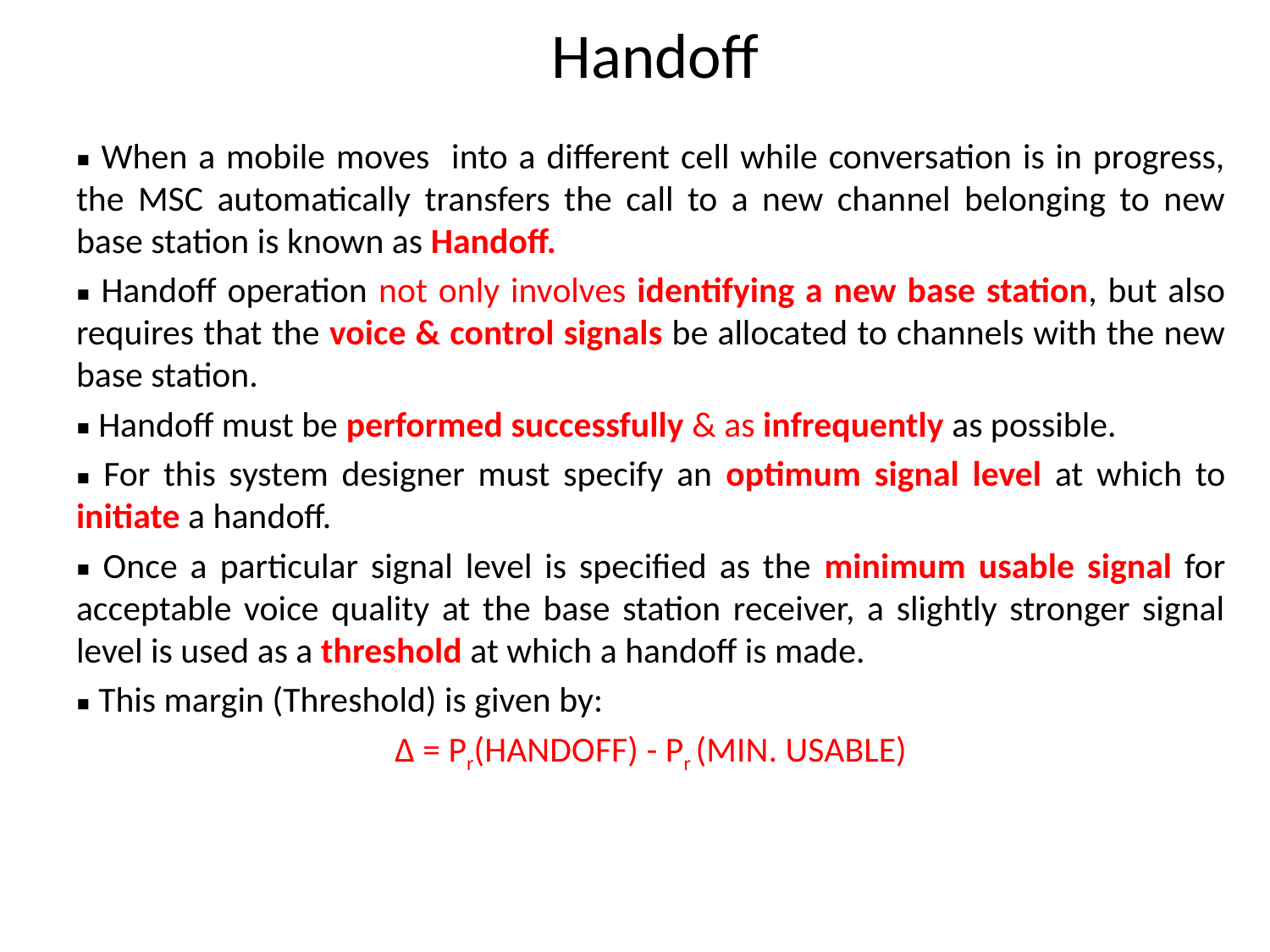

# Handoff
 When a mobile moves  into a different cell while conversation is in progress, the MSC automatically transfers the call to a new channel belonging to new base station is known as Handoff.
 Handoff operation not only involves identifying a new base station, but also requires that the voice & control signals be allocated to channels with the new base station.
 Handoff must be performed successfully & as infrequently as possible.
 For this system designer must specify an optimum signal level at which to initiate a handoff.
 Once a particular signal level is specified as the minimum usable signal for acceptable voice quality at the base station receiver, a slightly stronger signal level is used as a threshold at which a handoff is made.
 This margin (Threshold) is given by:
∆ = Pr(HANDOFF) - Pr (MIN. USABLE)